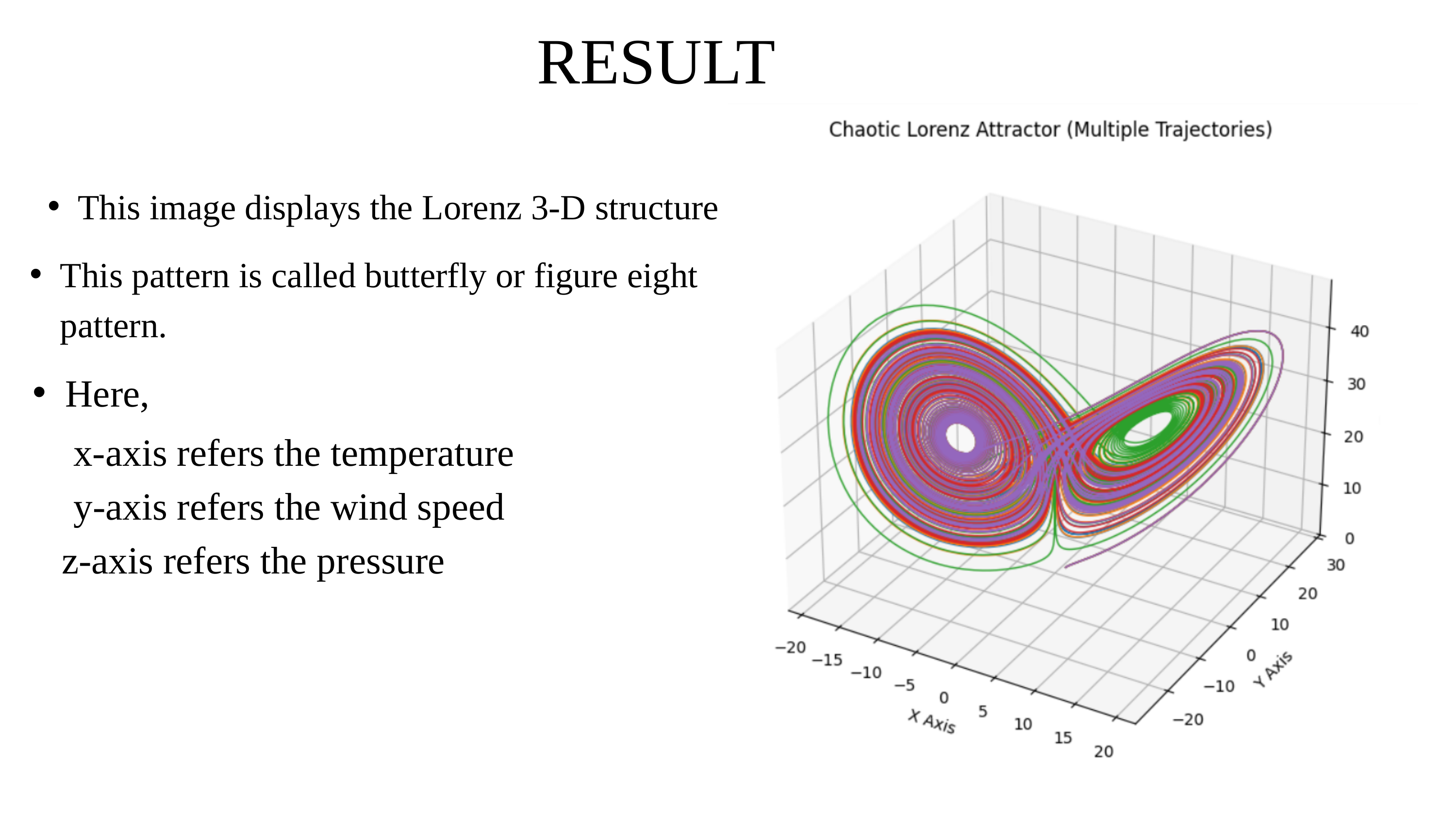

RESULT

This image displays the Lorenz 3-D structure
This pattern is called butterfly or figure eight pattern.
Here,

x-axis refers the temperature
y-axis refers the wind speed
z-axis refers the pressure